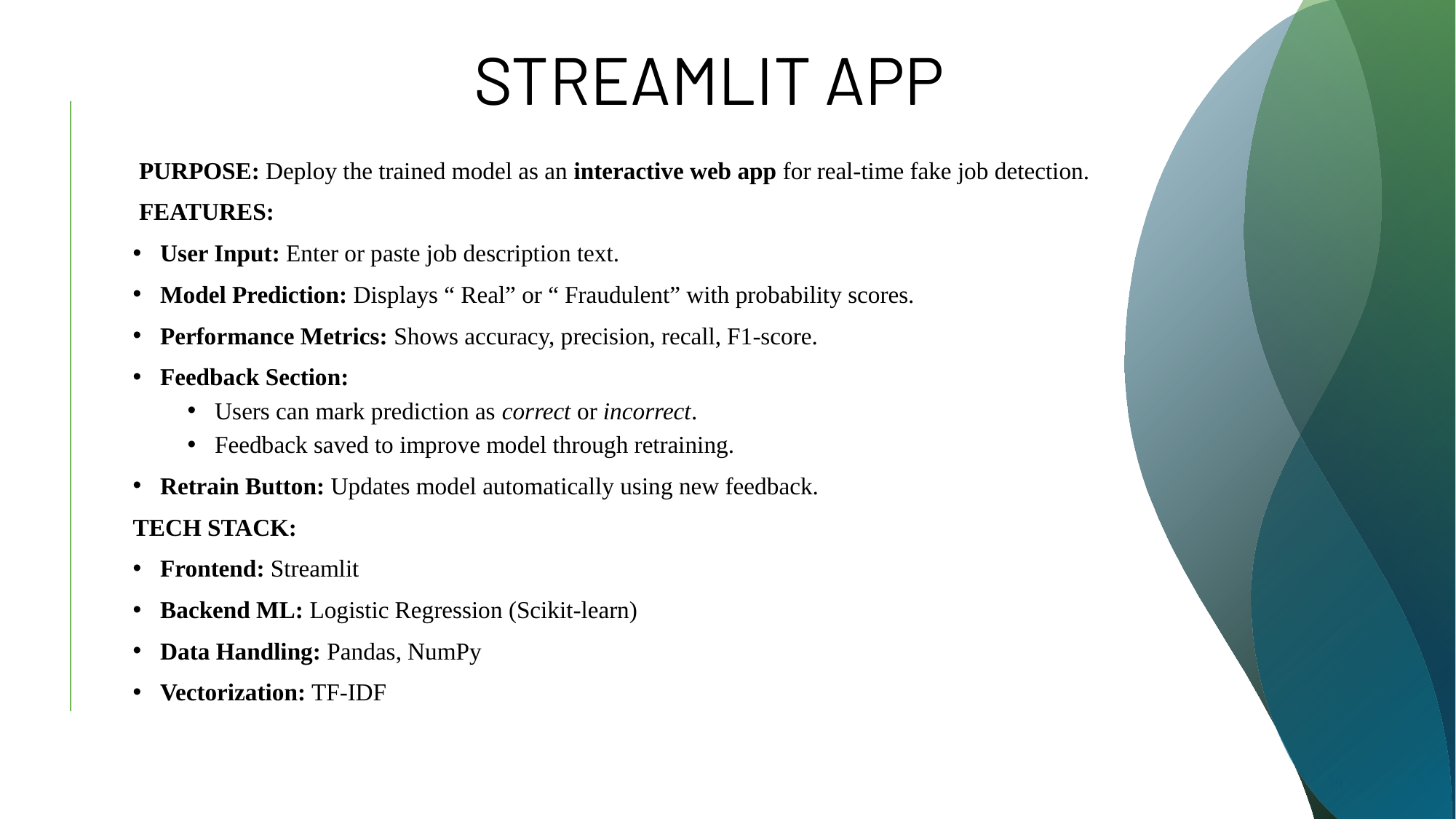

# STREAMLIT APP
 PURPOSE: Deploy the trained model as an interactive web app for real-time fake job detection.
 FEATURES:
User Input: Enter or paste job description text.
Model Prediction: Displays “ Real” or “ Fraudulent” with probability scores.
Performance Metrics: Shows accuracy, precision, recall, F1-score.
Feedback Section:
Users can mark prediction as correct or incorrect.
Feedback saved to improve model through retraining.
Retrain Button: Updates model automatically using new feedback.
TECH STACK:
Frontend: Streamlit
Backend ML: Logistic Regression (Scikit-learn)
Data Handling: Pandas, NumPy
Vectorization: TF-IDF

14